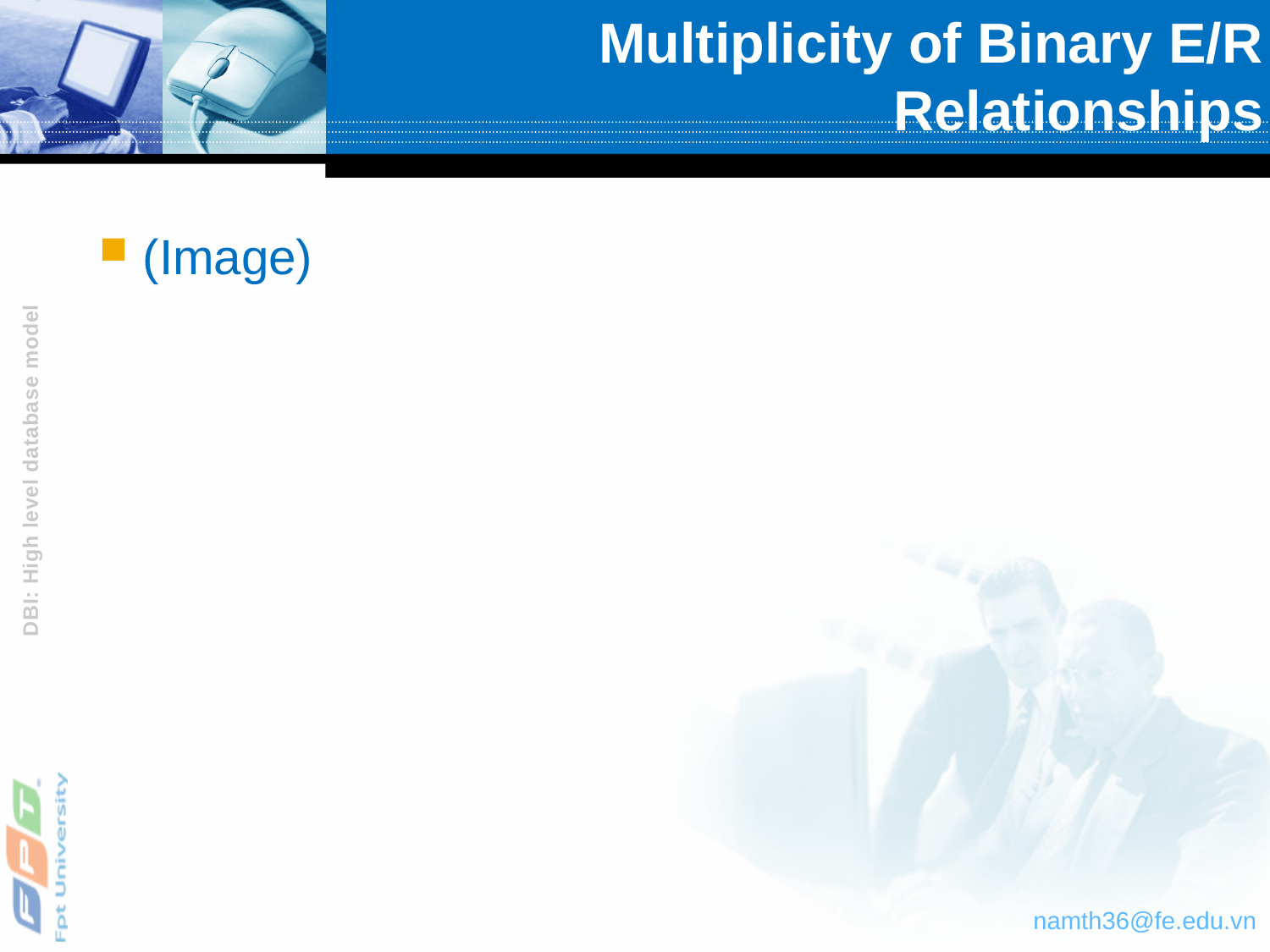

# Multiplicity of Binary E/R Relationships
(Image)